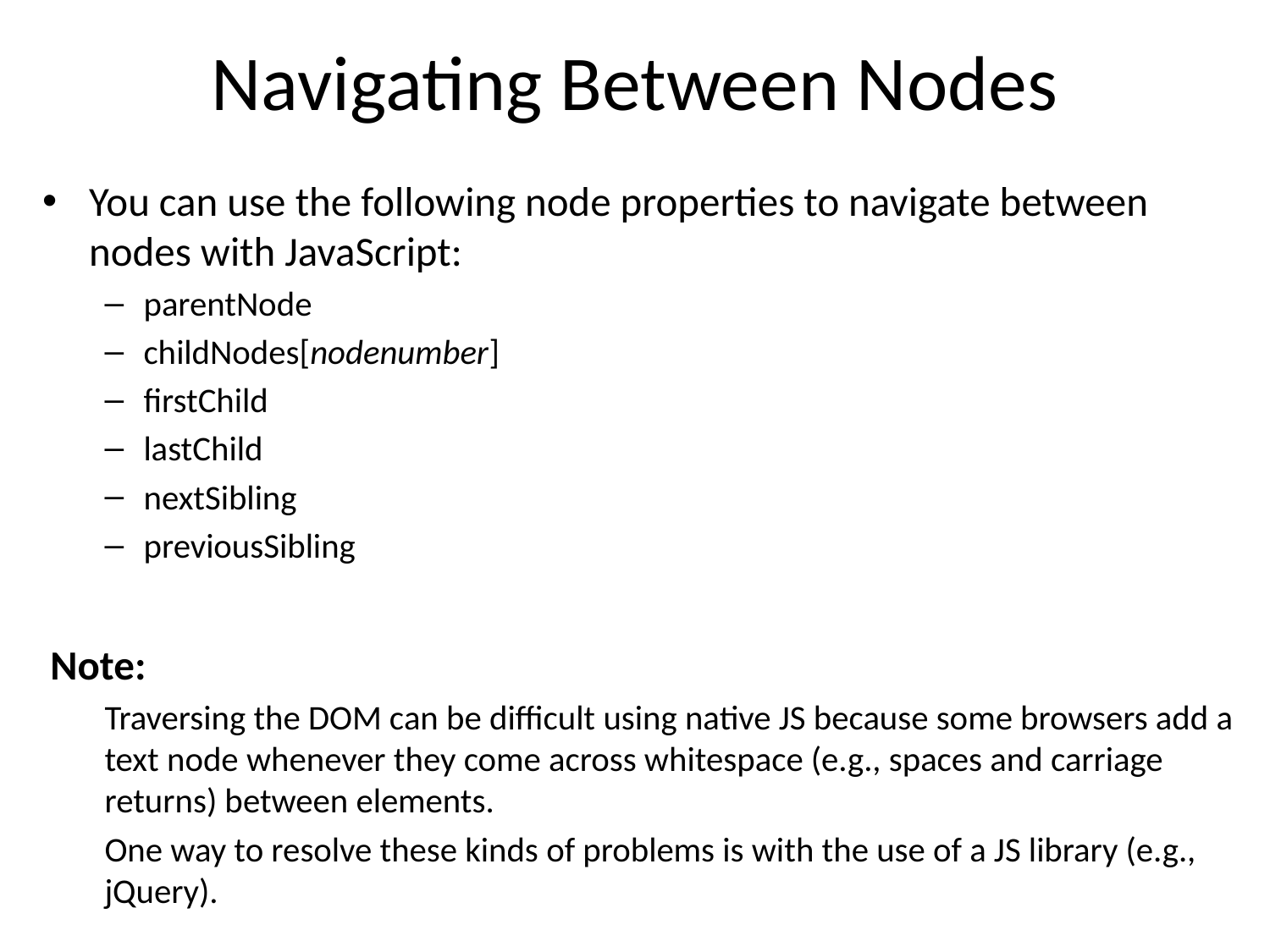

# Navigating Between Nodes
You can use the following node properties to navigate between nodes with JavaScript:
parentNode
childNodes[nodenumber]
firstChild
lastChild
nextSibling
previousSibling

Note:
Traversing the DOM can be difficult using native JS because some browsers add a text node whenever they come across whitespace (e.g., spaces and carriage returns) between elements.
One way to resolve these kinds of problems is with the use of a JS library (e.g., jQuery).